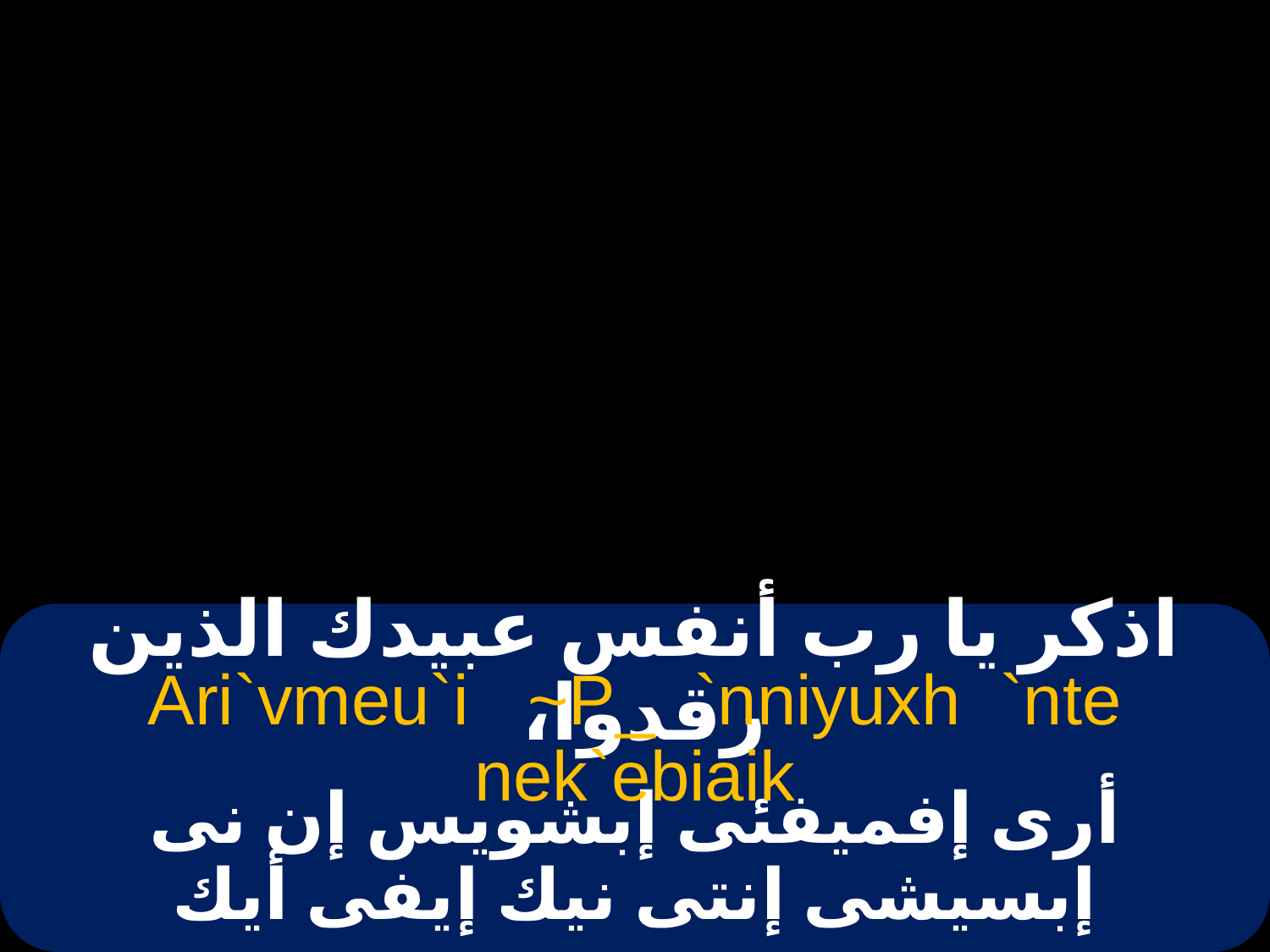

# اذكر يا رب أنفس عبيدك الذين رقدوا،
Ari`vmeu`i   ~P_  `nniyuxh  `nte nek`ebiaik
أرى إفميفئى إبشويس إن نى إبسيشى إنتى نيك إيفى أيك